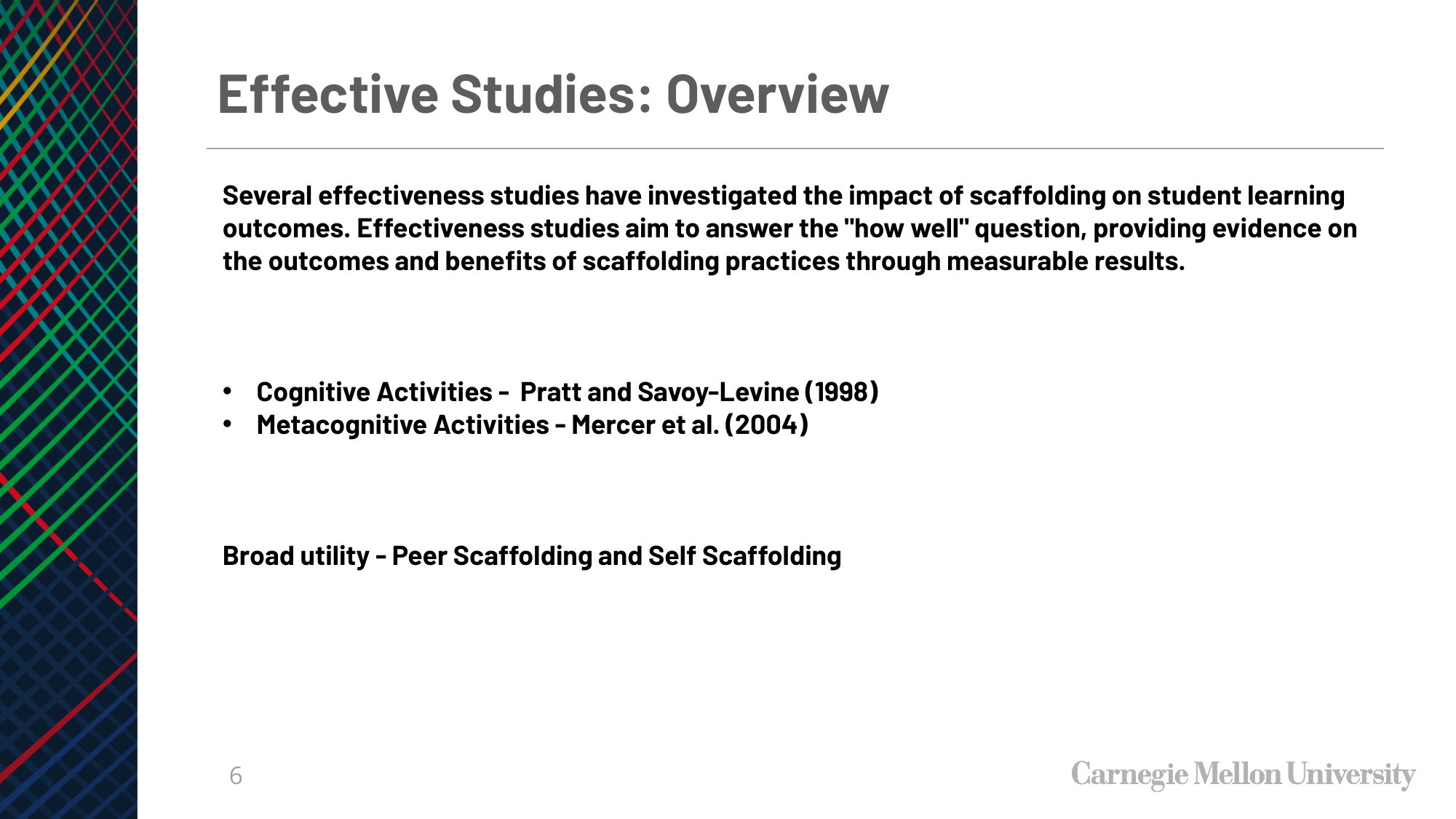

Effective Studies: Overview
Several effectiveness studies have investigated the impact of scaffolding on student learning outcomes. Effectiveness studies aim to answer the "how well" question, providing evidence on the outcomes and benefits of scaffolding practices through measurable results.

Cognitive Activities -  Pratt and Savoy-Levine (1998)
Metacognitive Activities - Mercer et al. (2004)

Broad utility - Peer Scaffolding and Self Scaffolding

6